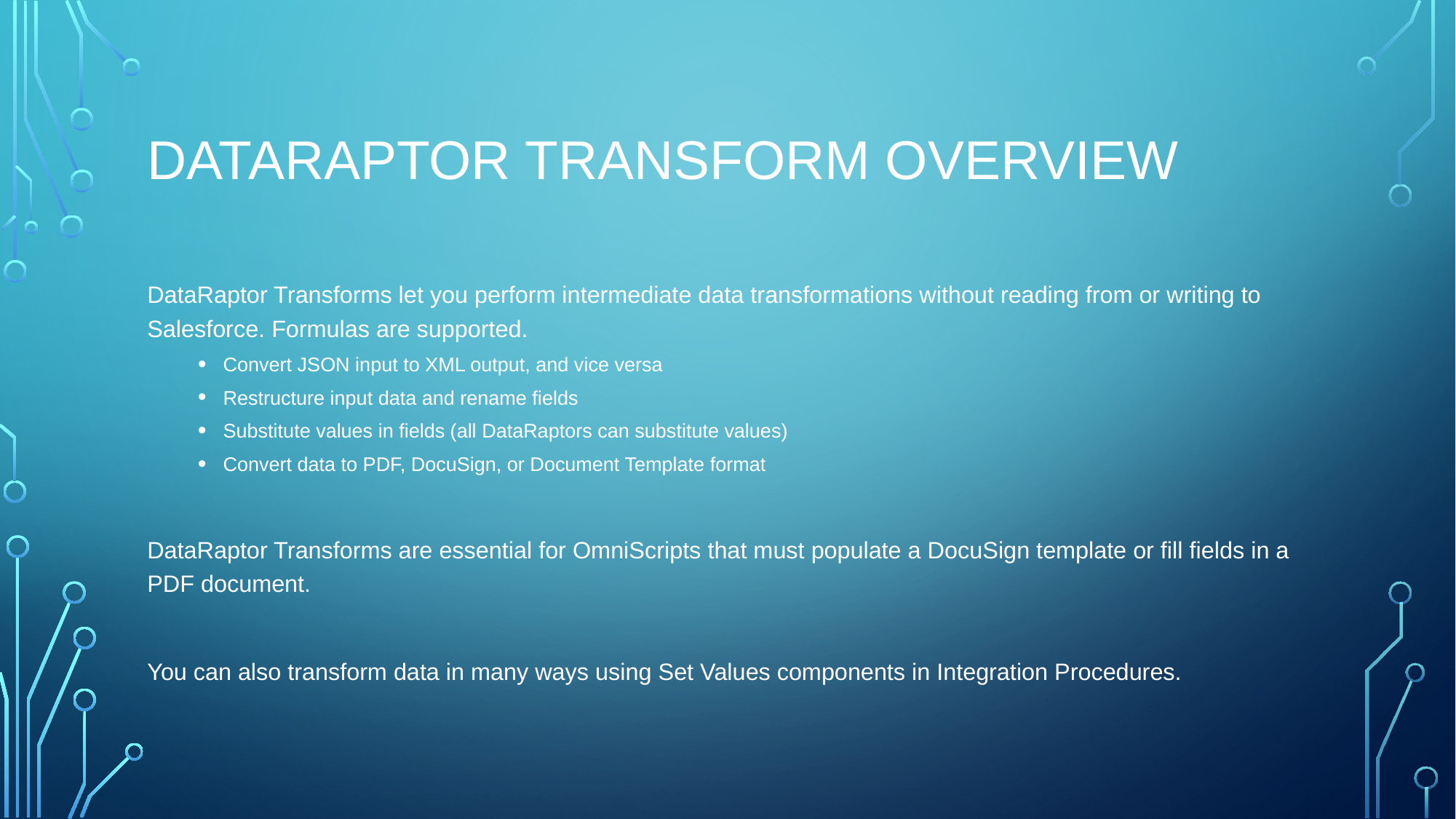

# DataRaptor Transform Overview
DataRaptor Transforms let you perform intermediate data transformations without reading from or writing to Salesforce. Formulas are supported.
Convert JSON input to XML output, and vice versa
Restructure input data and rename fields
Substitute values in fields (all DataRaptors can substitute values)
Convert data to PDF, DocuSign, or Document Template format

DataRaptor Transforms are essential for OmniScripts that must populate a DocuSign template or fill fields in a PDF document.

You can also transform data in many ways using Set Values components in Integration Procedures.